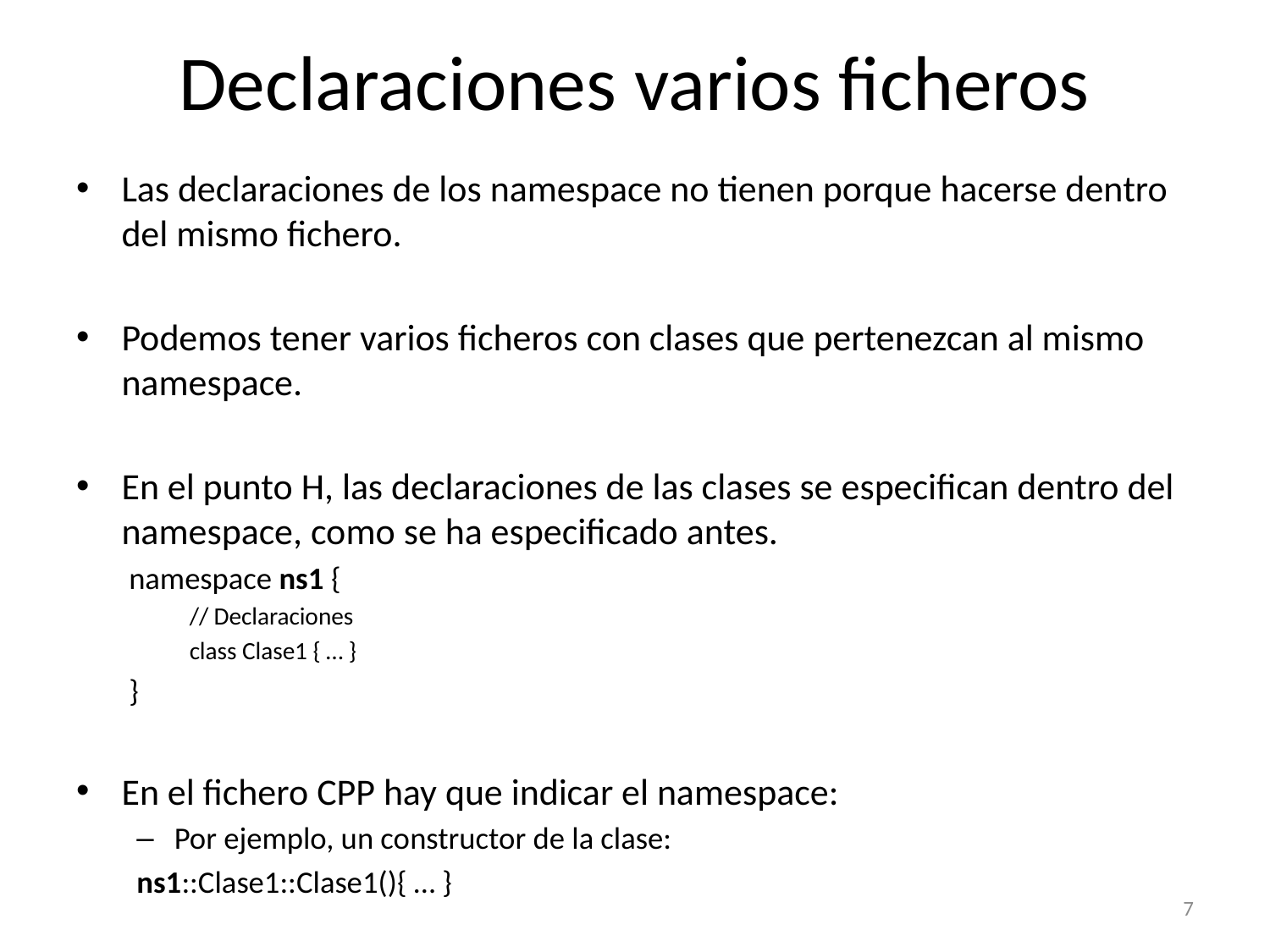

# Declaraciones varios ficheros
Las declaraciones de los namespace no tienen porque hacerse dentro del mismo fichero.

Podemos tener varios ficheros con clases que pertenezcan al mismo namespace.

En el punto H, las declaraciones de las clases se especifican dentro del namespace, como se ha especificado antes.
namespace ns1 {
// Declaraciones
class Clase1 { … }
}

En el fichero CPP hay que indicar el namespace:
Por ejemplo, un constructor de la clase:
	ns1::Clase1::Clase1(){ … }

7